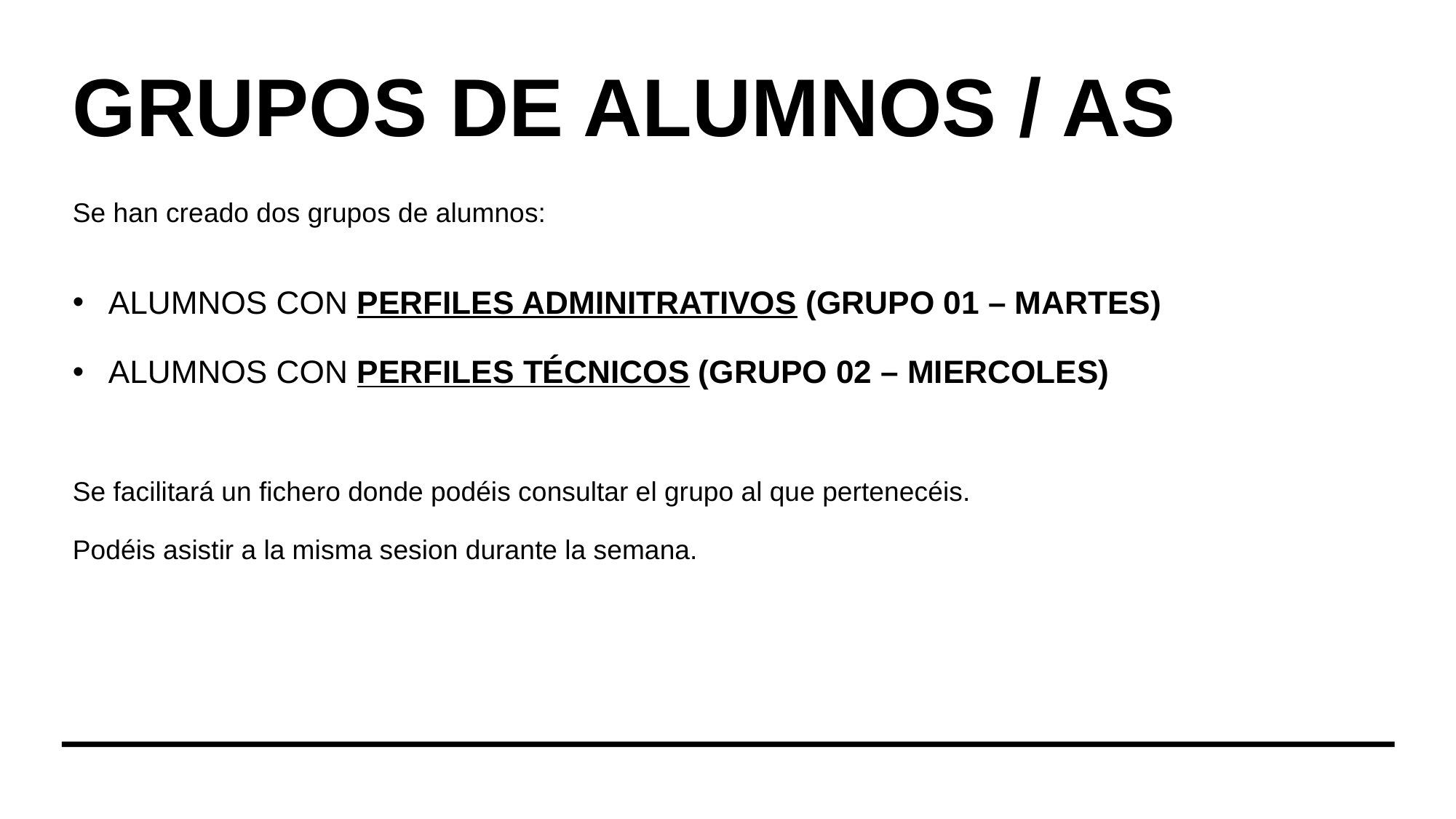

# GRUPOS DE ALUMNOS / AS

Se han creado dos grupos de alumnos:

ALUMNOS CON PERFILES ADMINITRATIVOS (GRUPO 01 – MARTES)

ALUMNOS CON PERFILES TÉCNICOS (GRUPO 02 – MIERCOLES)

Se facilitará un fichero donde podéis consultar el grupo al que pertenecéis.

Podéis asistir a la misma sesion durante la semana.